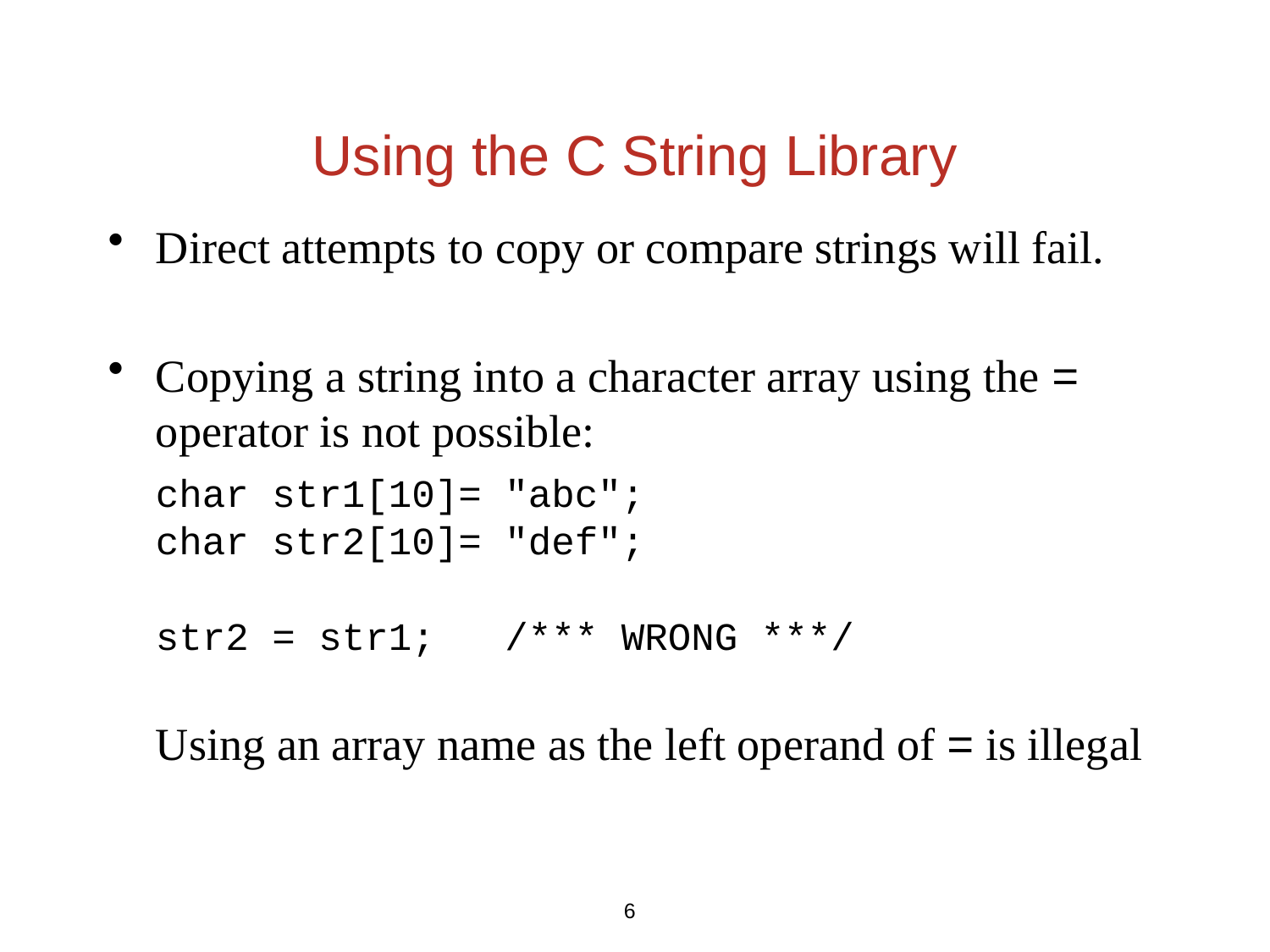

# Using the C String Library
Direct attempts to copy or compare strings will fail.

Copying a string into a character array using the = operator is not possible:
	char str1[10]= "abc";
	char str2[10]= "def";

	str2 = str1;   /*** WRONG ***/

	Using an array name as the left operand of = is illegal
6